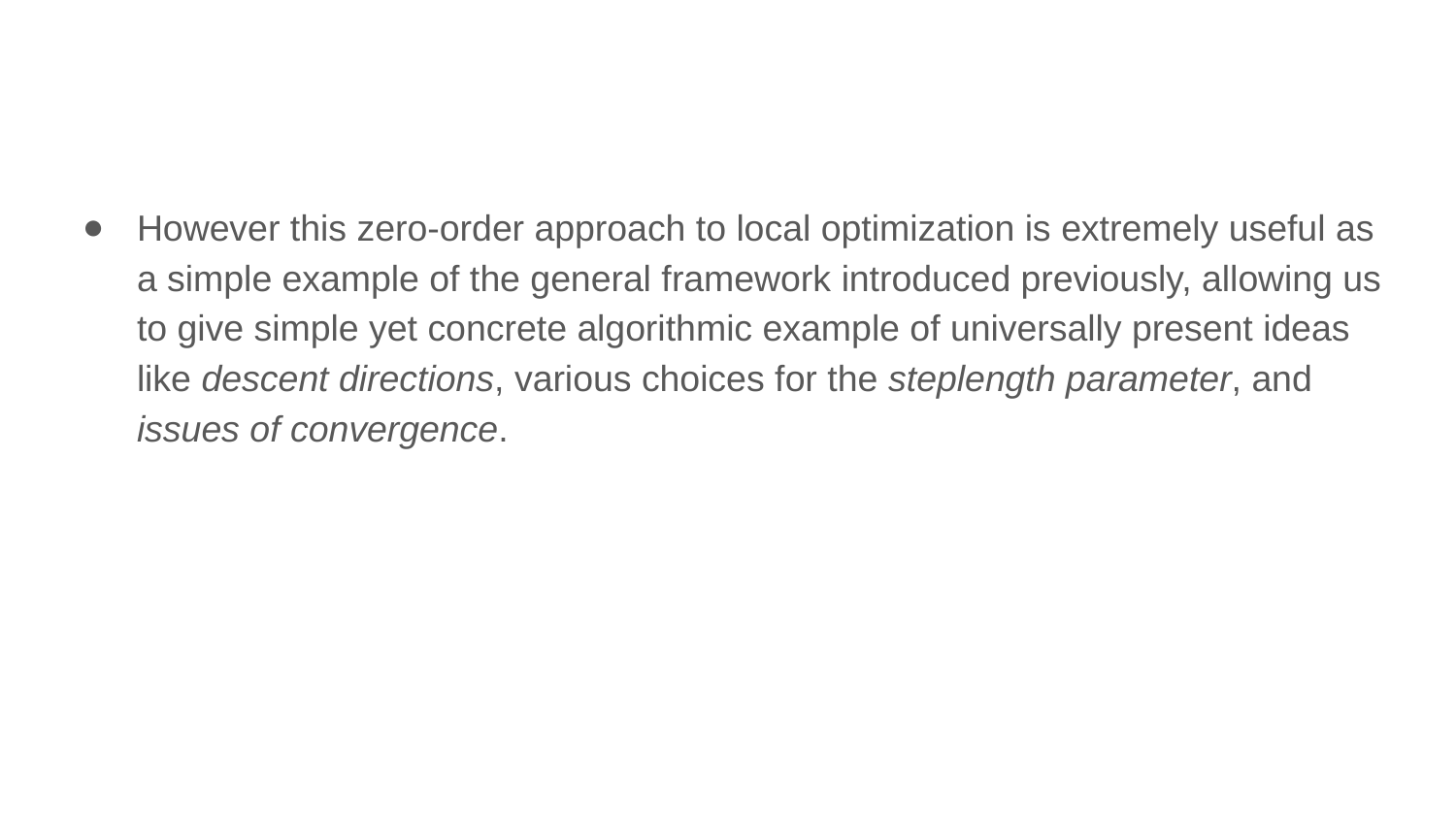

However this zero-order approach to local optimization is extremely useful as a simple example of the general framework introduced previously, allowing us to give simple yet concrete algorithmic example of universally present ideas like descent directions, various choices for the steplength parameter, and issues of convergence.